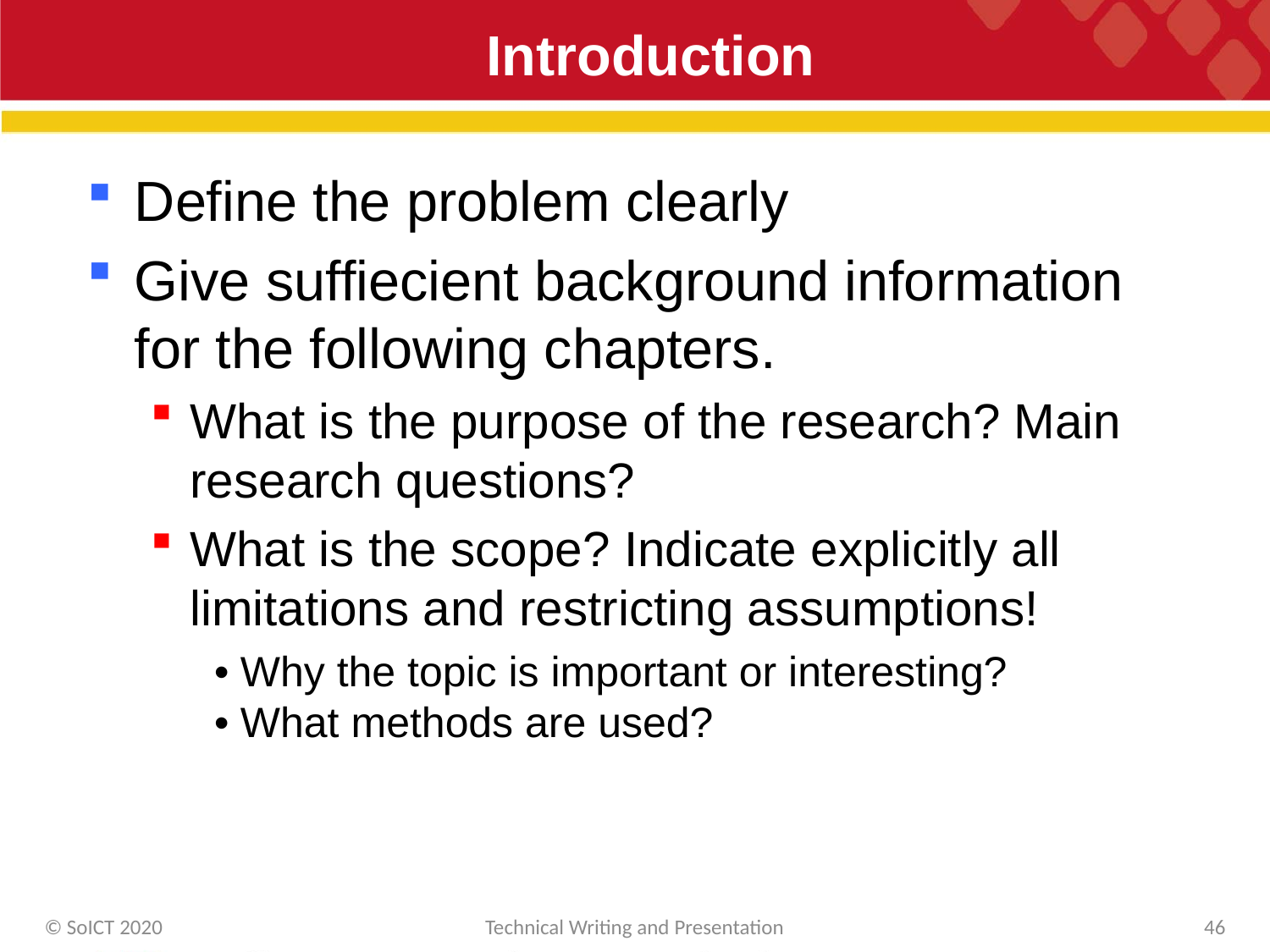

# Introduction
Define the problem clearly
Give suffiecient background information for the following chapters.
What is the purpose of the research? Main research questions?
What is the scope? Indicate explicitly all limitations and restricting assumptions!
• Why the topic is important or interesting?
• What methods are used?
© SoICT 2020
Technical Writing and Presentation
46